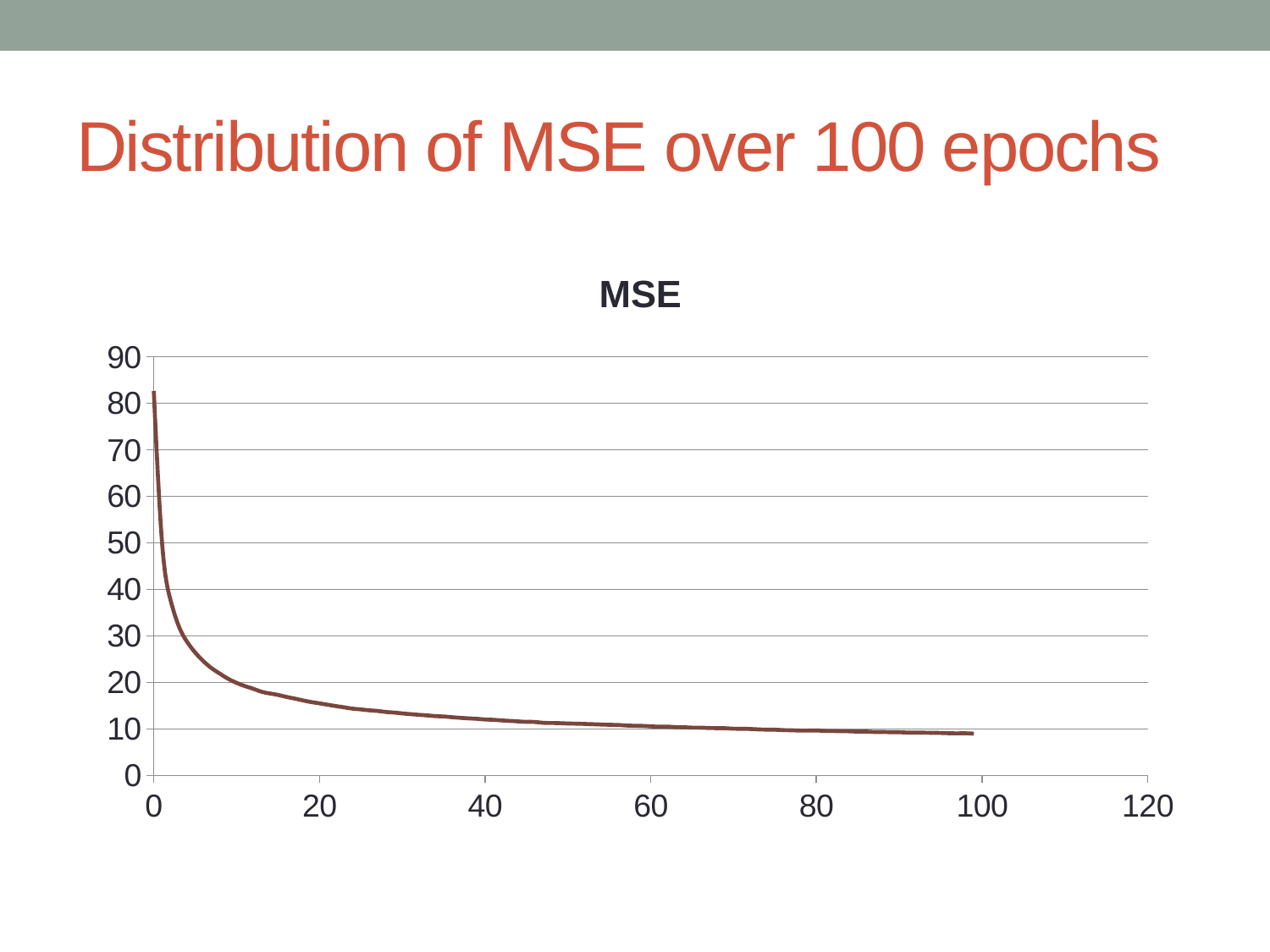

# Distribution of MSE over 100 epochs

### Chart:

| Category | MSE |
|---|---|